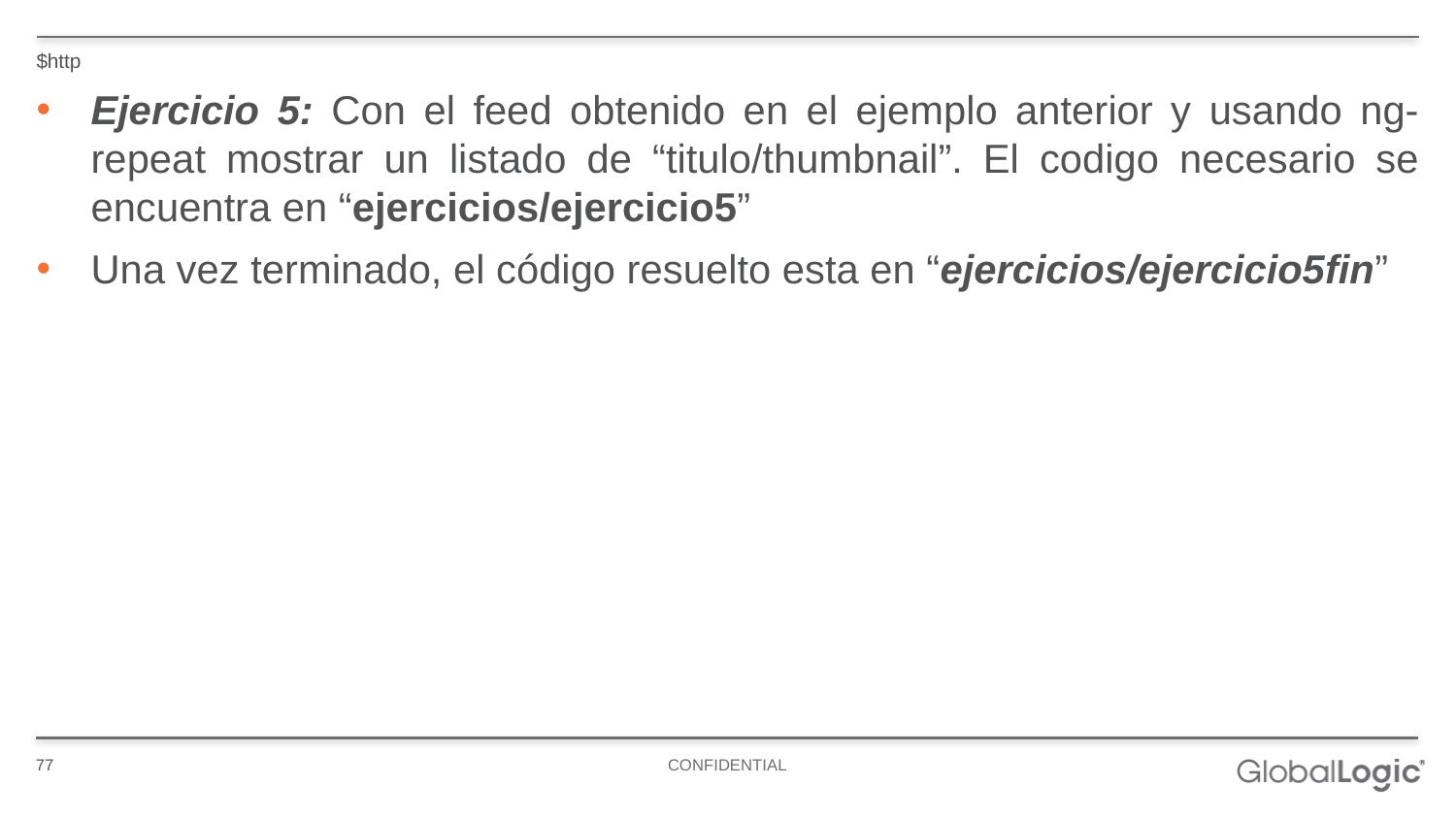

$http
Ejercicio 5: Con el feed obtenido en el ejemplo anterior y usando ng-repeat mostrar un listado de “titulo/thumbnail”. El codigo necesario se encuentra en “ejercicios/ejercicio5”
Una vez terminado, el código resuelto esta en “ejercicios/ejercicio5fin”